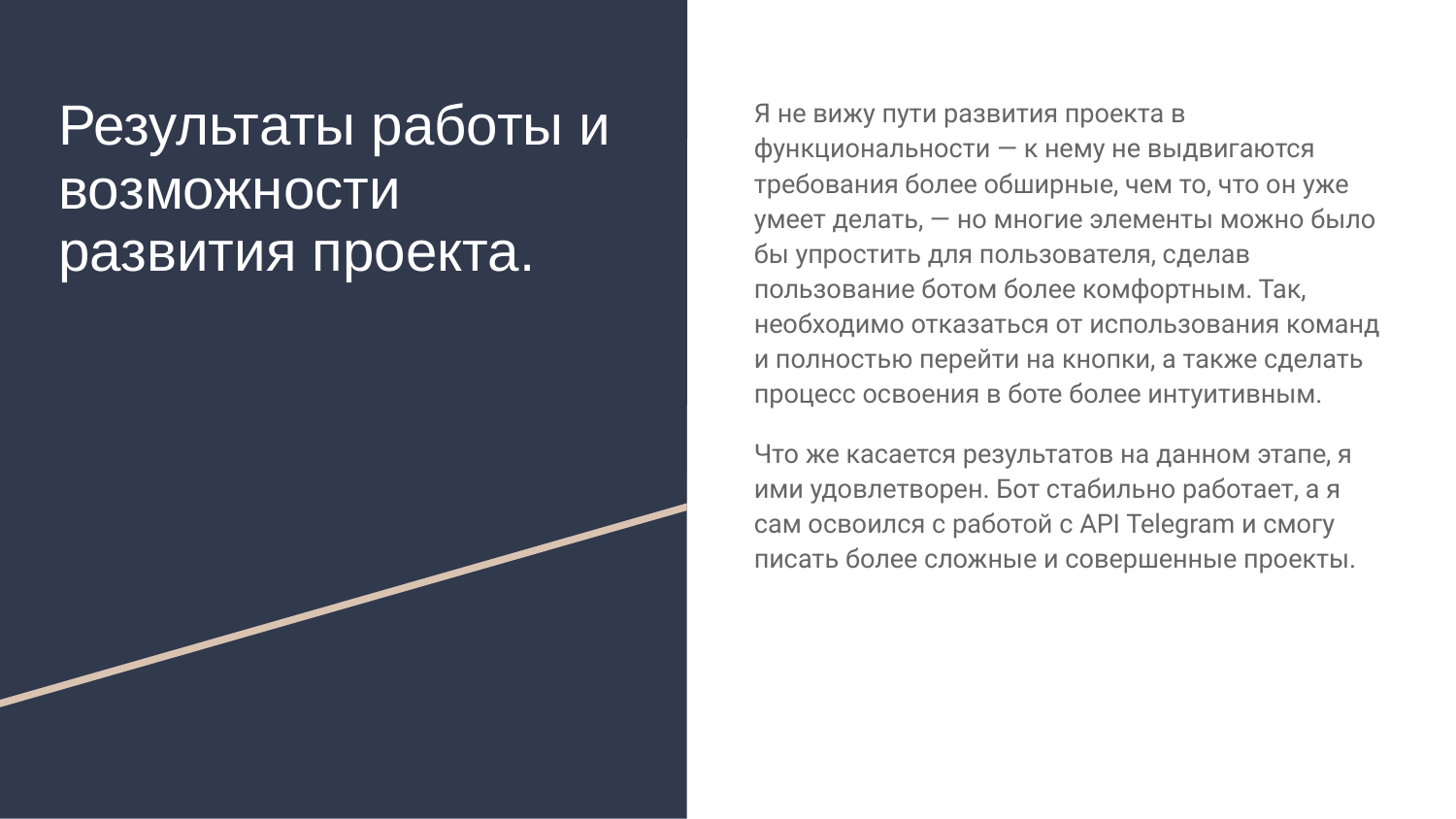

# Результаты работы и возможности развития проекта.
Я не вижу пути развития проекта в функциональности — к нему не выдвигаются требования более обширные, чем то, что он уже умеет делать, — но многие элементы можно было бы упростить для пользователя, сделав пользование ботом более комфортным. Так, необходимо отказаться от использования команд и полностью перейти на кнопки, а также сделать процесс освоения в боте более интуитивным.
Что же касается результатов на данном этапе, я ими удовлетворен. Бот стабильно работает, а я сам освоился с работой с API Telegram и смогу писать более сложные и совершенные проекты.